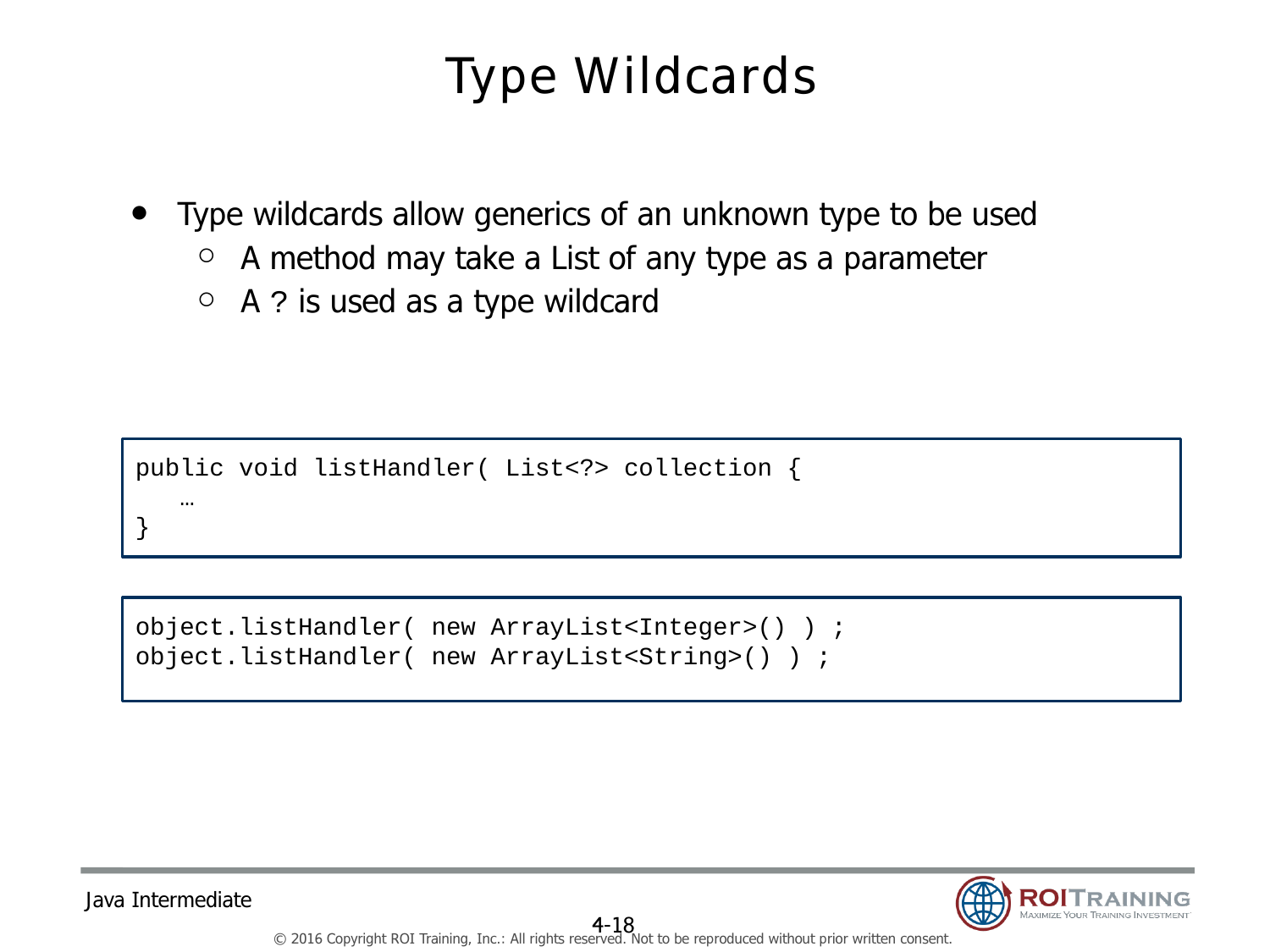

# Type Wildcards
Type wildcards allow generics of an unknown type to be used
A method may take a List of any type as a parameter
A ? is used as a type wildcard
public void listHandler( List<?> collection {
   …
}
object.listHandler( new ArrayList<Integer>() ) ;
object.listHandler( new ArrayList<String>() ) ;